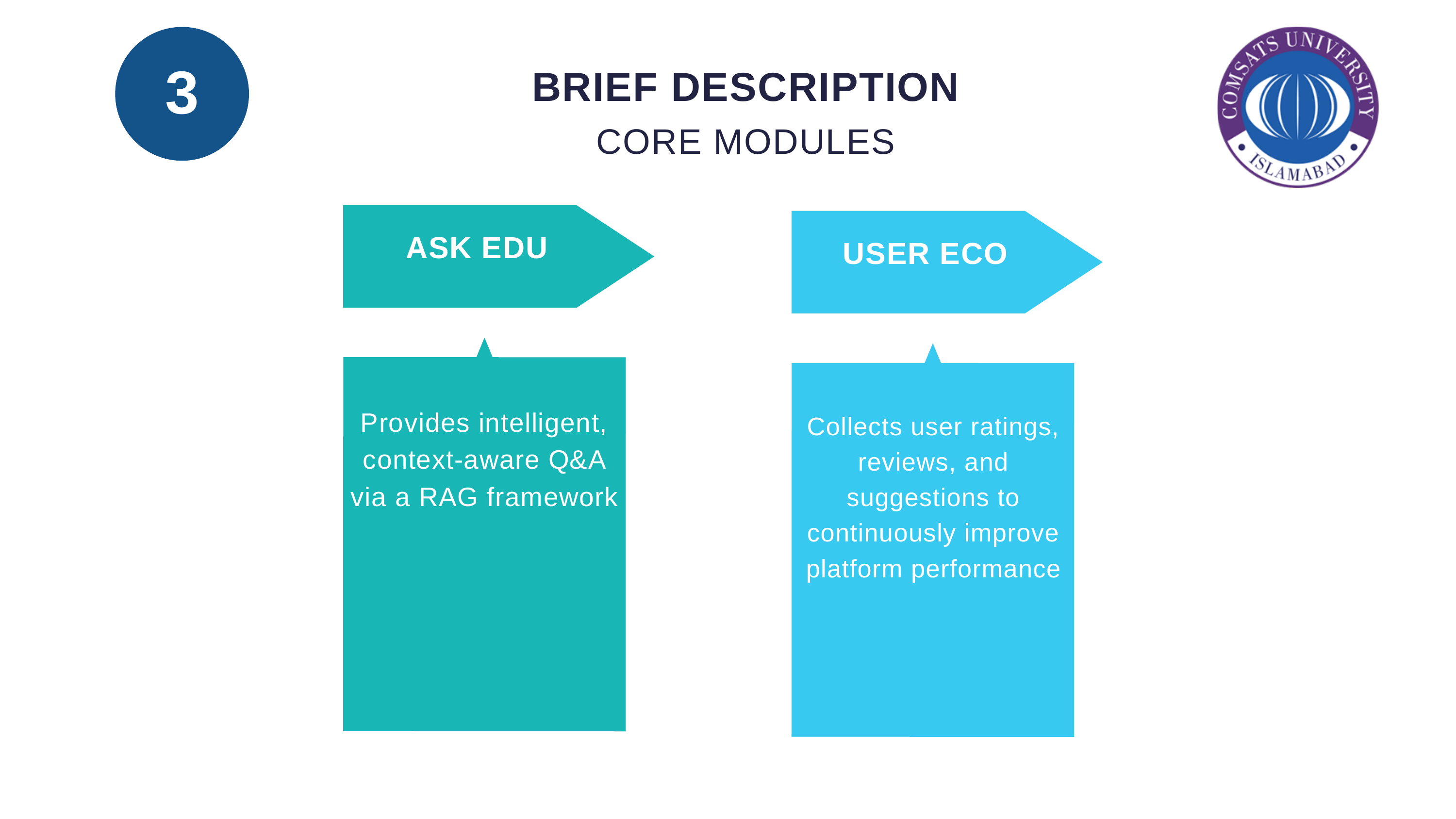

3

BRIEF DESCRIPTION
CORE MODULES

ASK EDU

USER ECO

Provides intelligent, context-aware Q&A via a RAG framework

Collects user ratings, reviews, and suggestions to continuously improve platform performance
Proceed to checkout